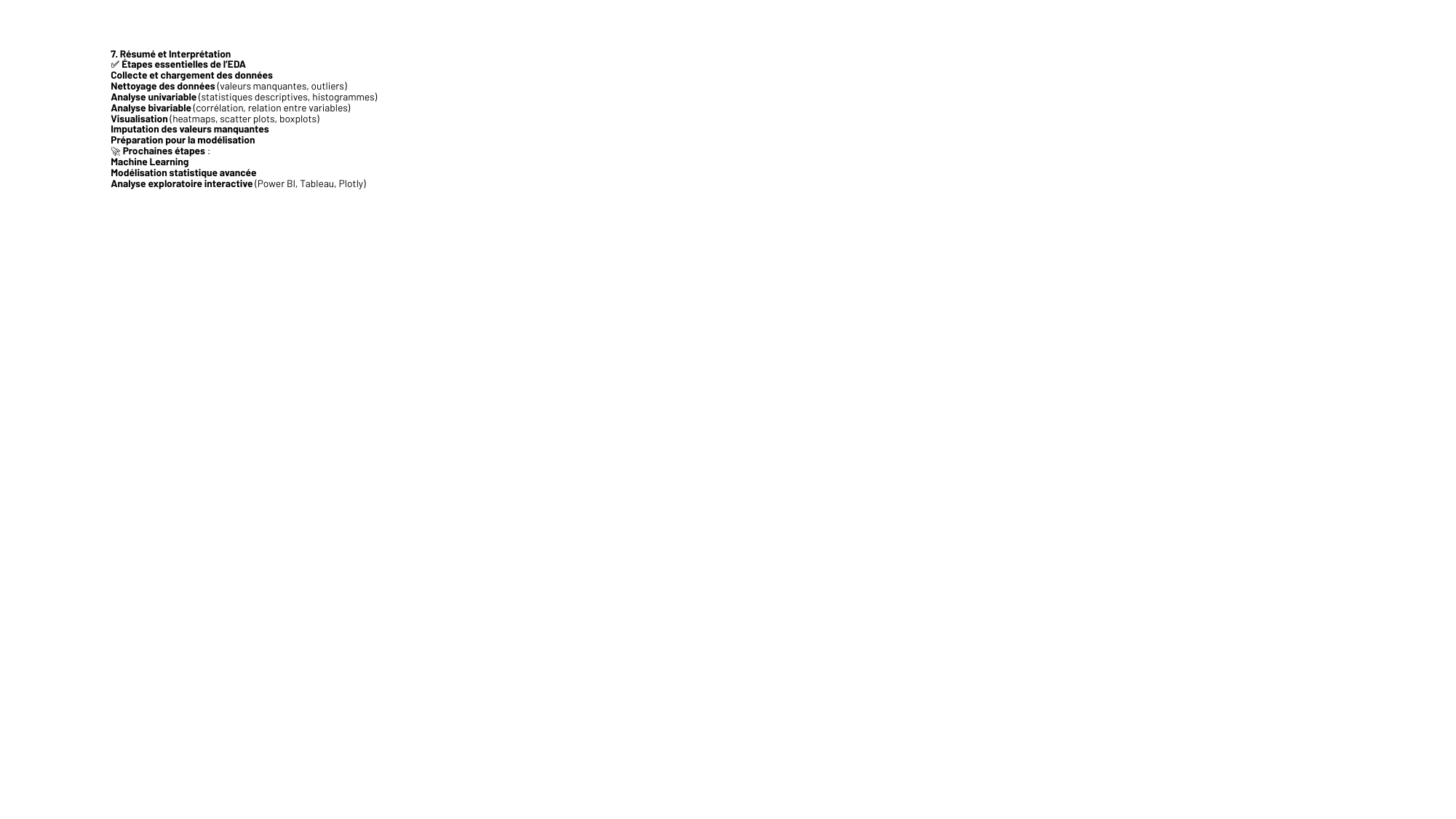

# 7. Résumé et Interprétation
✅ Étapes essentielles de l’EDA
Collecte et chargement des données
Nettoyage des données (valeurs manquantes, outliers)
Analyse univariable (statistiques descriptives, histogrammes)
Analyse bivariable (corrélation, relation entre variables)
Visualisation (heatmaps, scatter plots, boxplots)
Imputation des valeurs manquantes
Préparation pour la modélisation
🚀 Prochaines étapes :
Machine Learning
Modélisation statistique avancée
Analyse exploratoire interactive (Power BI, Tableau, Plotly)